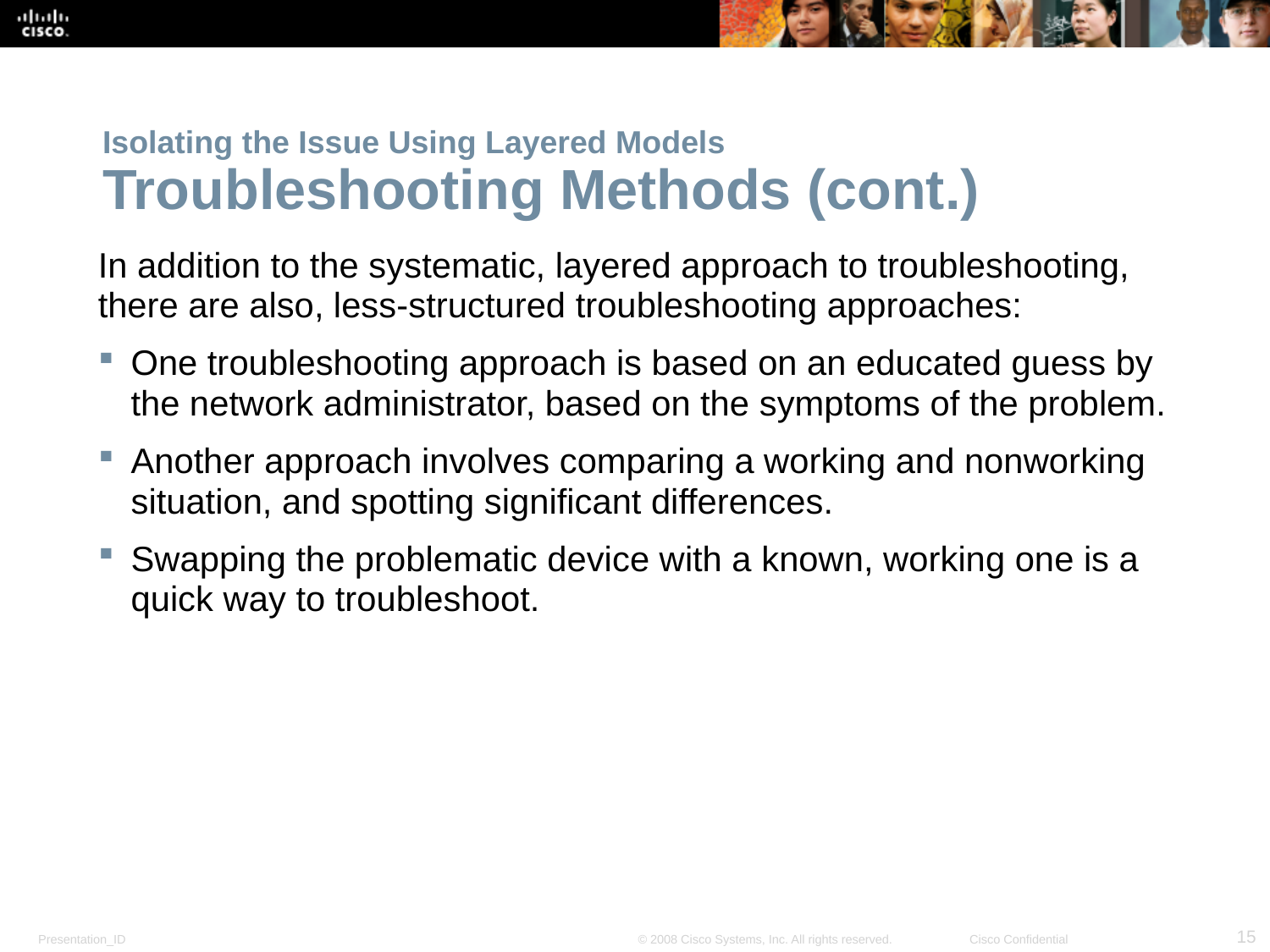

# Isolating the Issue Using Layered Models Troubleshooting Methods (cont.)
In addition to the systematic, layered approach to troubleshooting, there are also, less-structured troubleshooting approaches:
One troubleshooting approach is based on an educated guess by the network administrator, based on the symptoms of the problem.
Another approach involves comparing a working and nonworking situation, and spotting significant differences.
Swapping the problematic device with a known, working one is a quick way to troubleshoot.